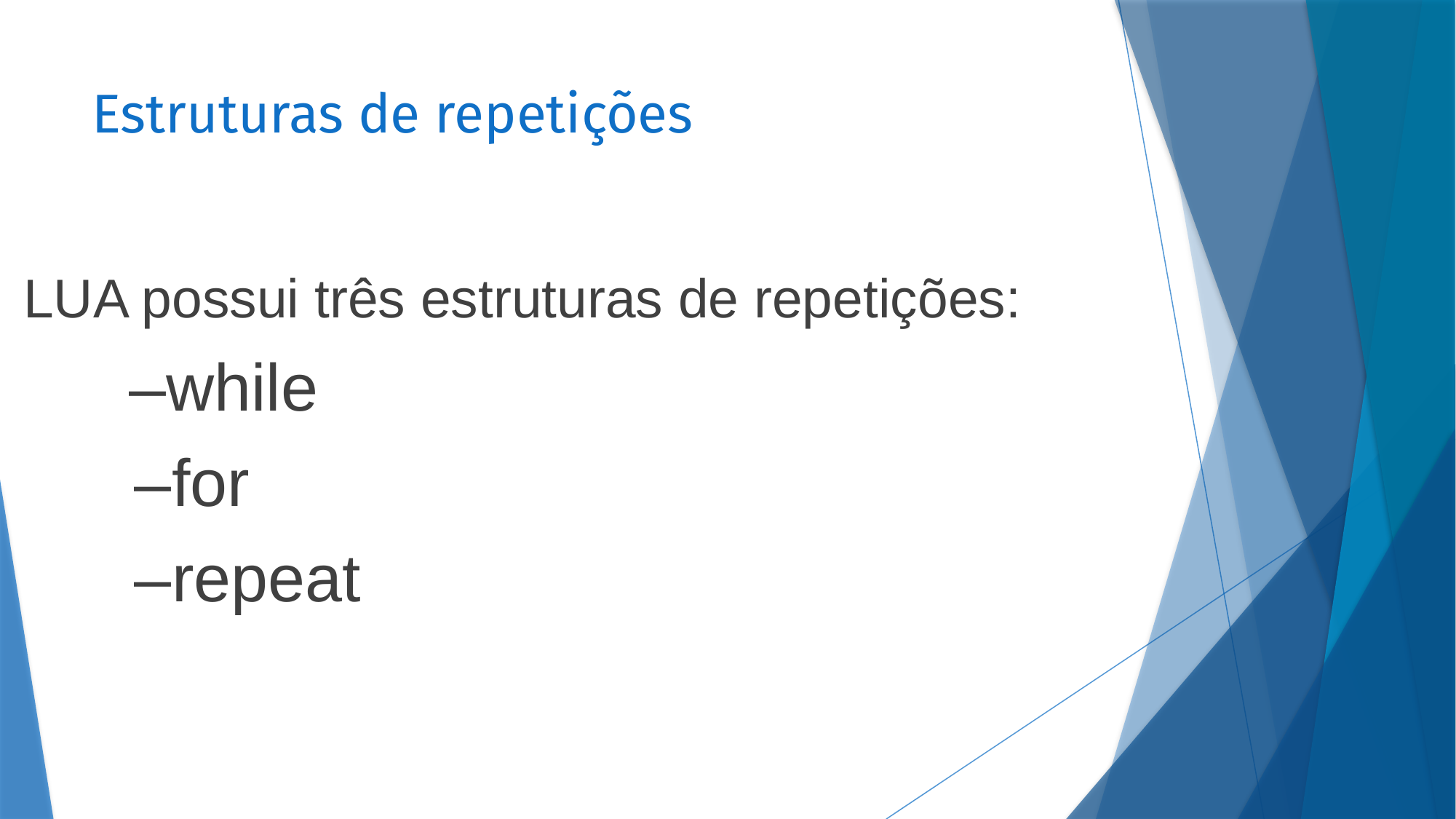

# Estruturas de repetições
LUA possui três estruturas de repetições:
       –while
      –for
      –repeat